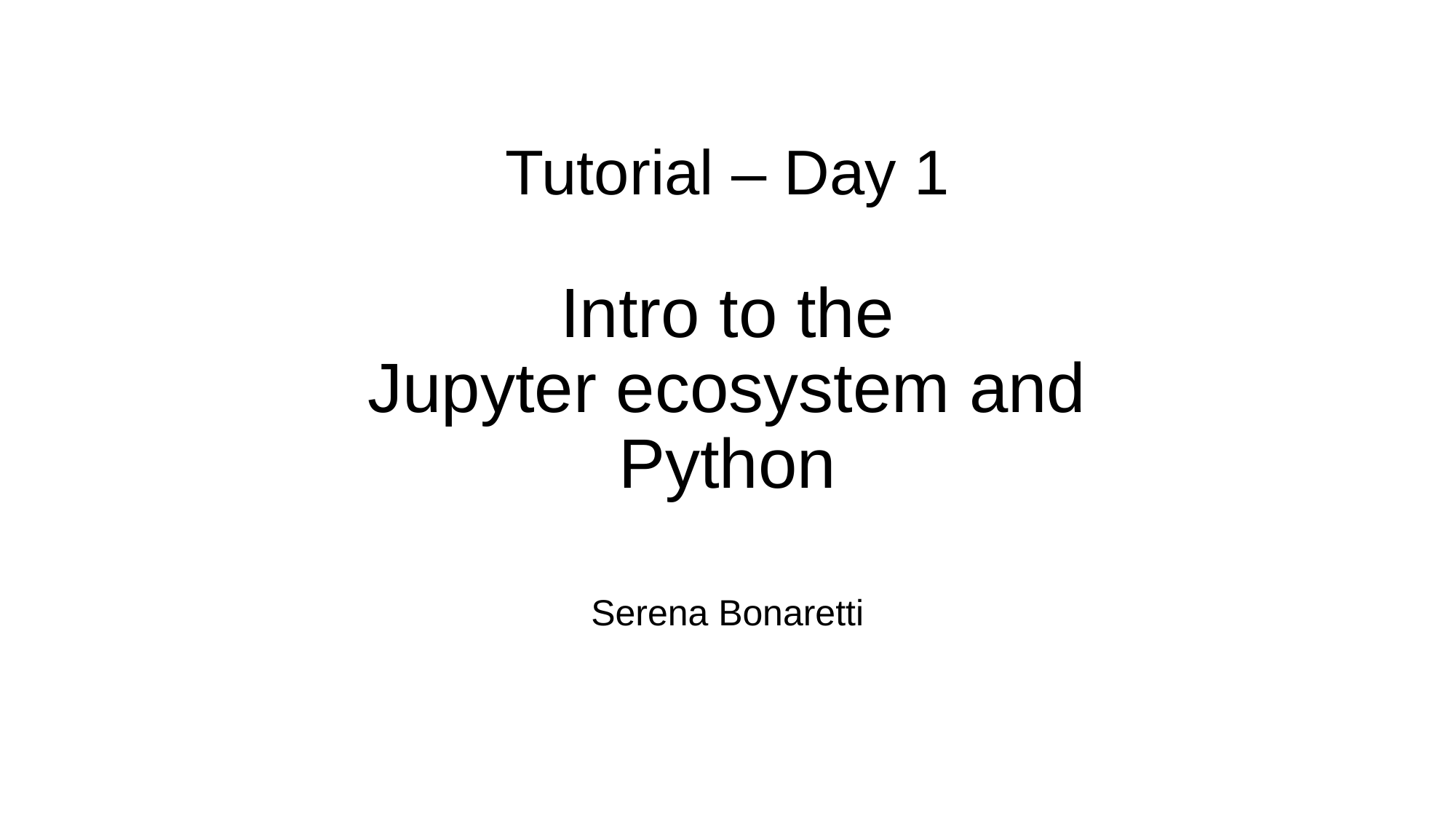

# Tutorial – Day 1 Intro to the Jupyter ecosystem and Python

Serena Bonaretti